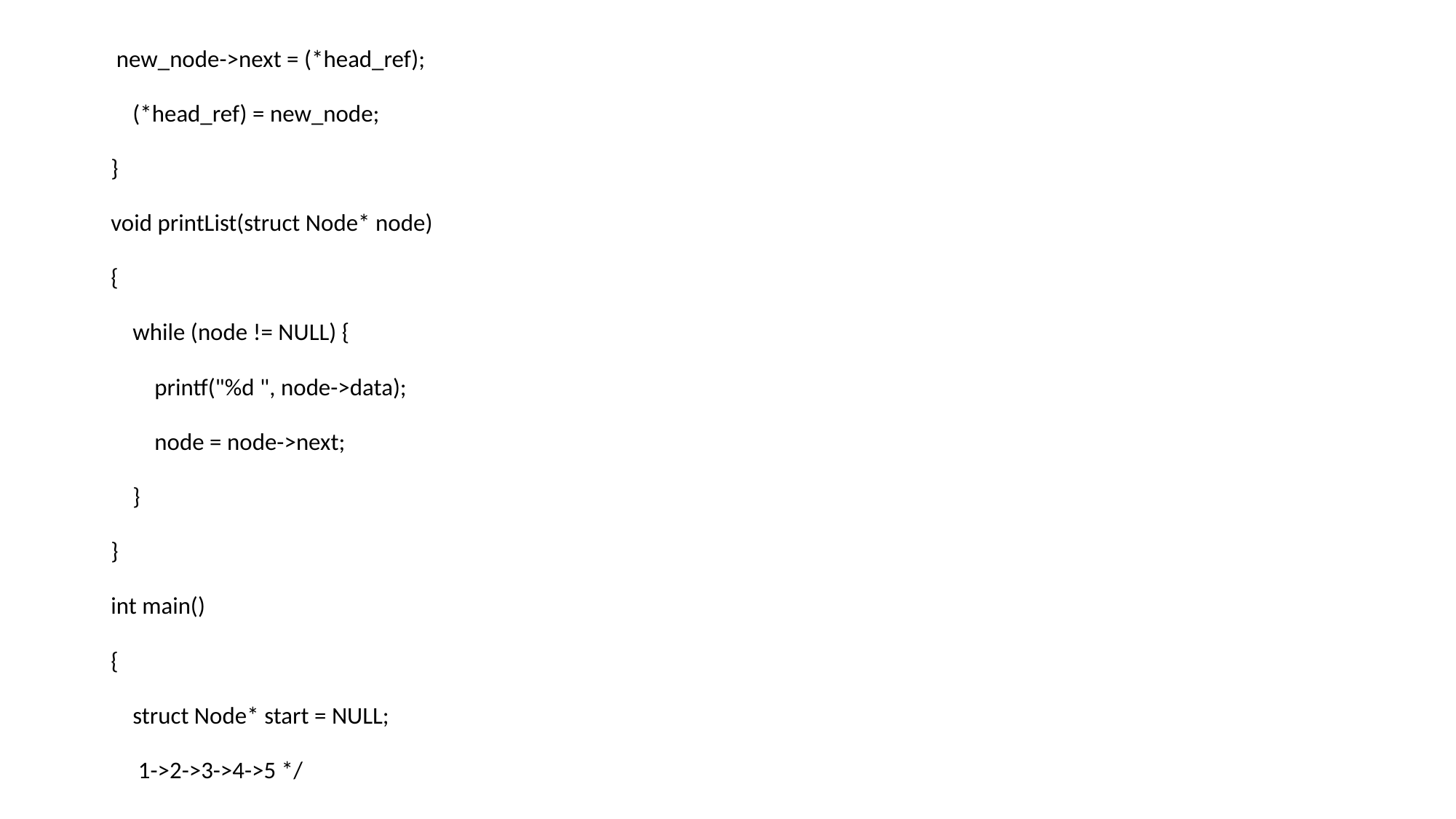

new_node->next = (*head_ref);
    (*head_ref) = new_node;
}
void printList(struct Node* node)
{
    while (node != NULL) {
        printf("%d ", node->data);
        node = node->next;
    }
}
int main()
{
    struct Node* start = NULL;
     1->2->3->4->5 */